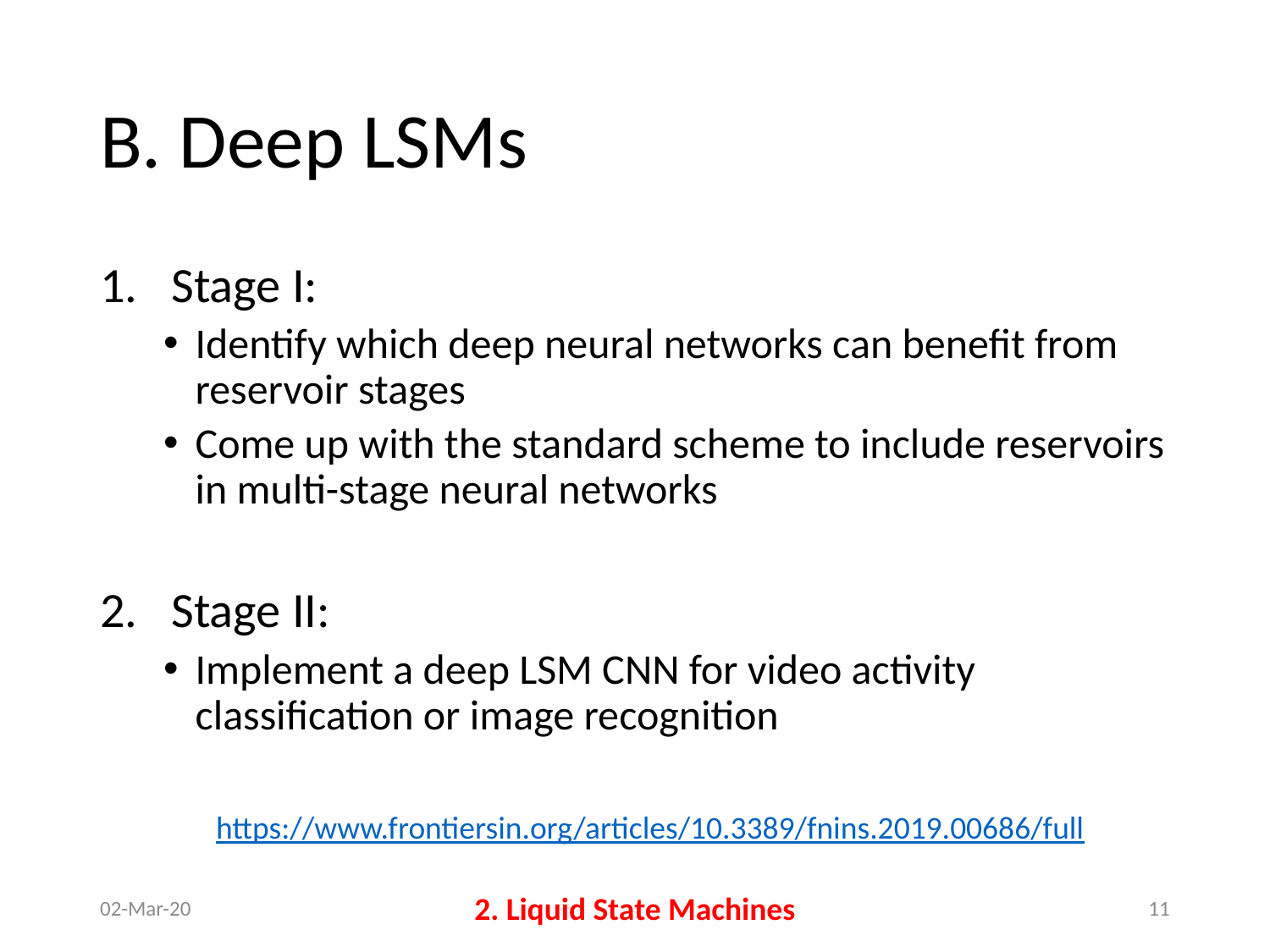

# B. Deep LSMs
Stage I:
Identify which deep neural networks can benefit from reservoir stages
Come up with the standard scheme to include reservoirs in multi-stage neural networks

Stage II:
Implement a deep LSM CNN for video activity classification or image recognition
https://www.frontiersin.org/articles/10.3389/fnins.2019.00686/full
02-Mar-20
2. Liquid State Machines
11